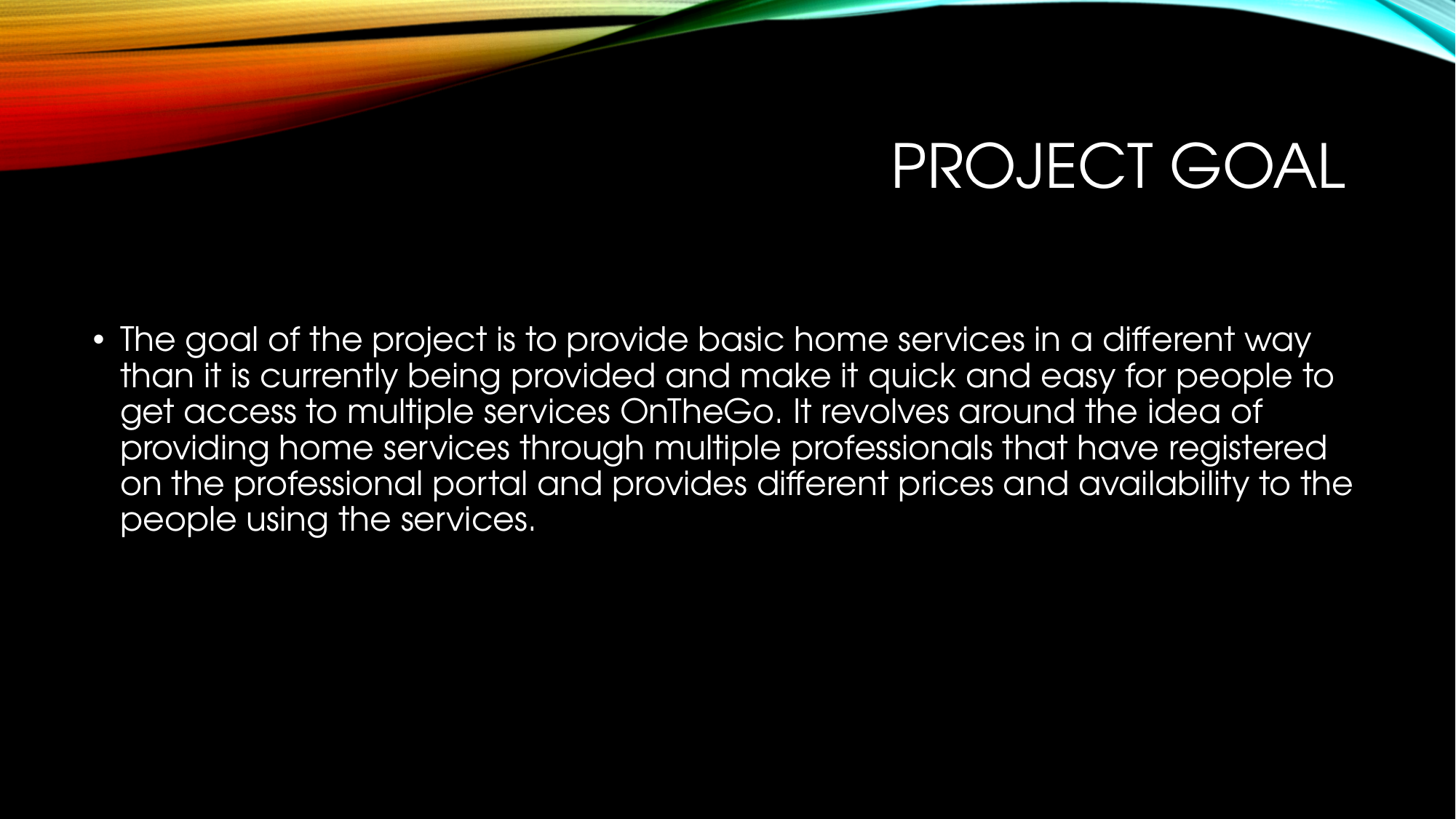

# Project Goal

The goal of the project is to provide basic home services in a different way than it is currently being provided and make it quick and easy for people to get access to multiple services OnTheGo. It revolves around the idea of providing home services through multiple professionals that have registered on the professional portal and provides different prices and availability to the people using the services.